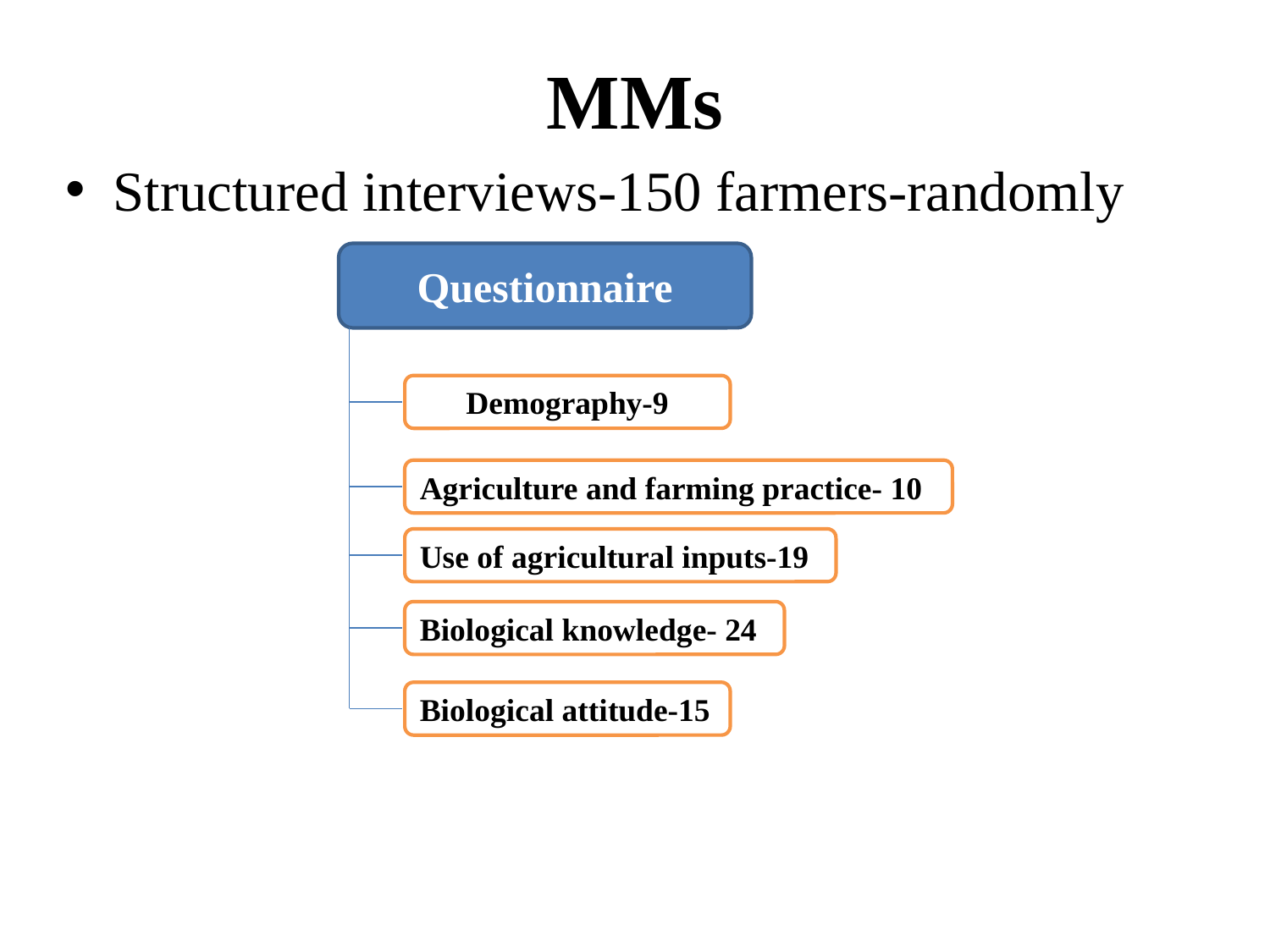

# MMs
Structured interviews-150 farmers-randomly

Questionnaire
Demography-9
Agriculture and farming practice- 10
Use of agricultural inputs-19
Biological knowledge- 24
Biological attitude-15